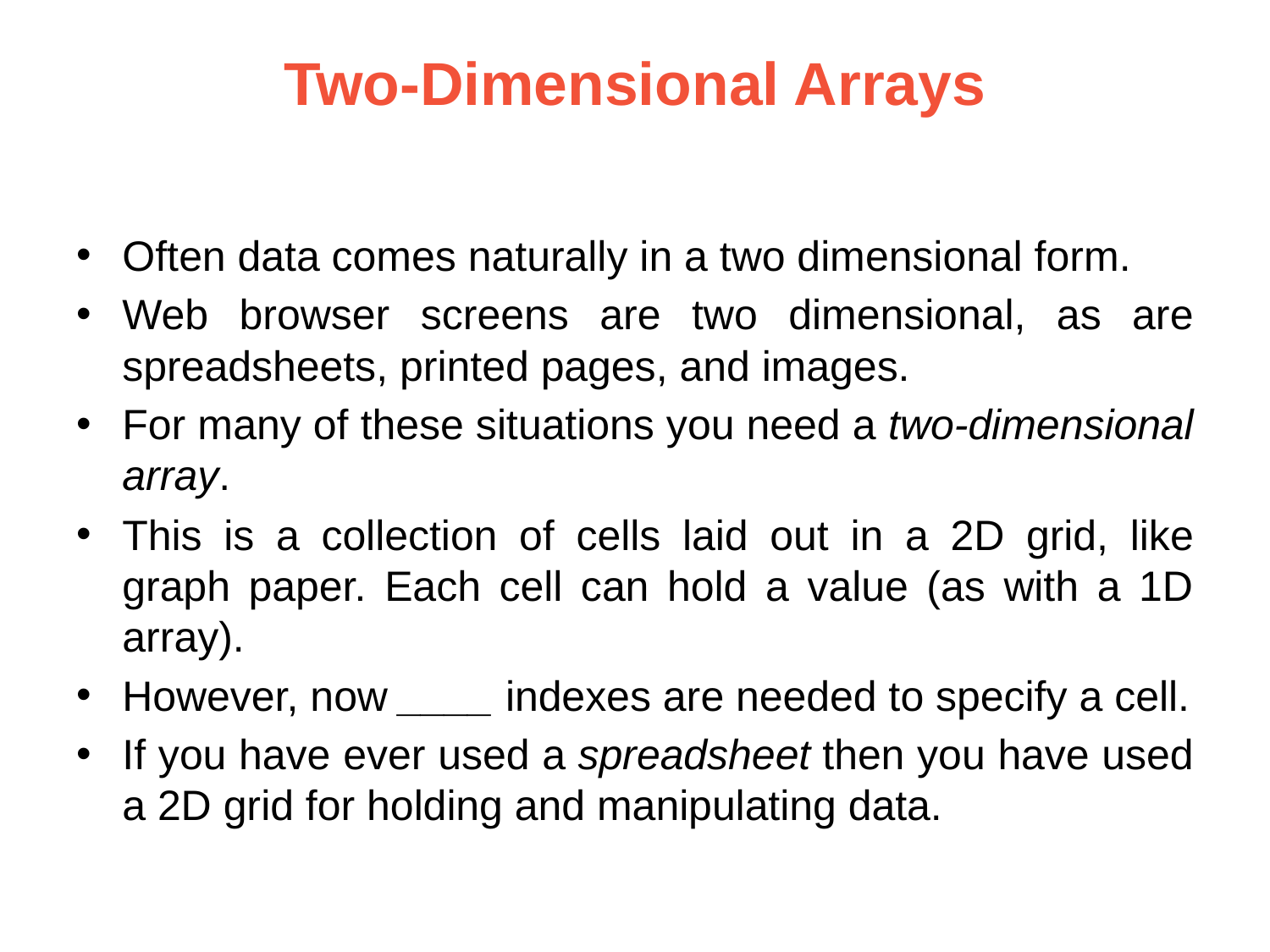

# Two-Dimensional Arrays
Often data comes naturally in a two dimensional form.
Web browser screens are two dimensional, as are spreadsheets, printed pages, and images.
For many of these situations you need a two-dimensional array.
This is a collection of cells laid out in a 2D grid, like graph paper. Each cell can hold a value (as with a 1D array).
However, now ____ indexes are needed to specify a cell.
If you have ever used a spreadsheet then you have used a 2D grid for holding and manipulating data.